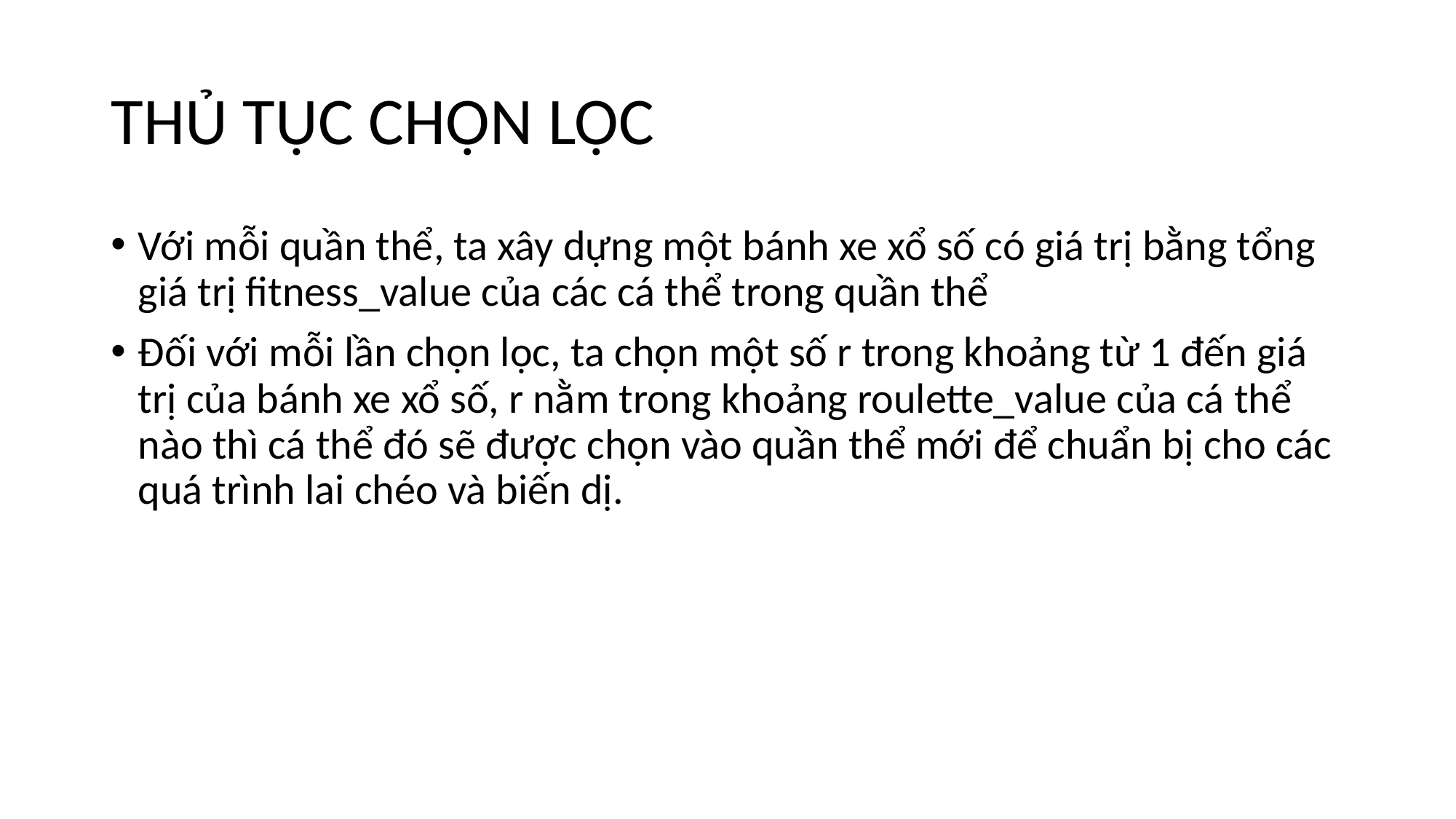

# THỦ TỤC CHỌN LỌC
Với mỗi quần thể, ta xây dựng một bánh xe xổ số có giá trị bằng tổng giá trị fitness_value của các cá thể trong quần thể
Đối với mỗi lần chọn lọc, ta chọn một số r trong khoảng từ 1 đến giá trị của bánh xe xổ số, r nằm trong khoảng roulette_value của cá thể nào thì cá thể đó sẽ được chọn vào quần thể mới để chuẩn bị cho các quá trình lai chéo và biến dị.